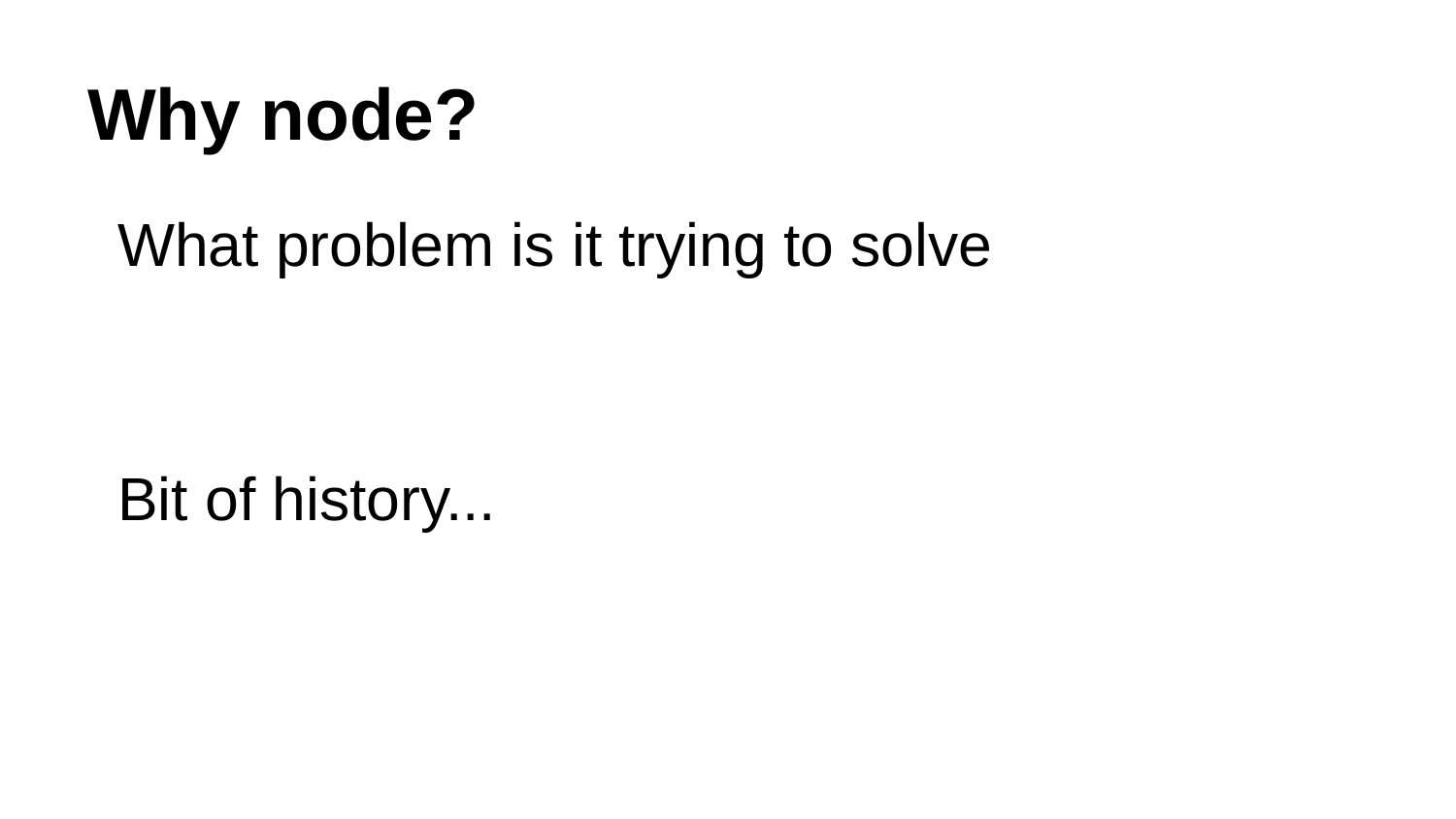

# Why node?
What problem is it trying to solve

Bit of history...